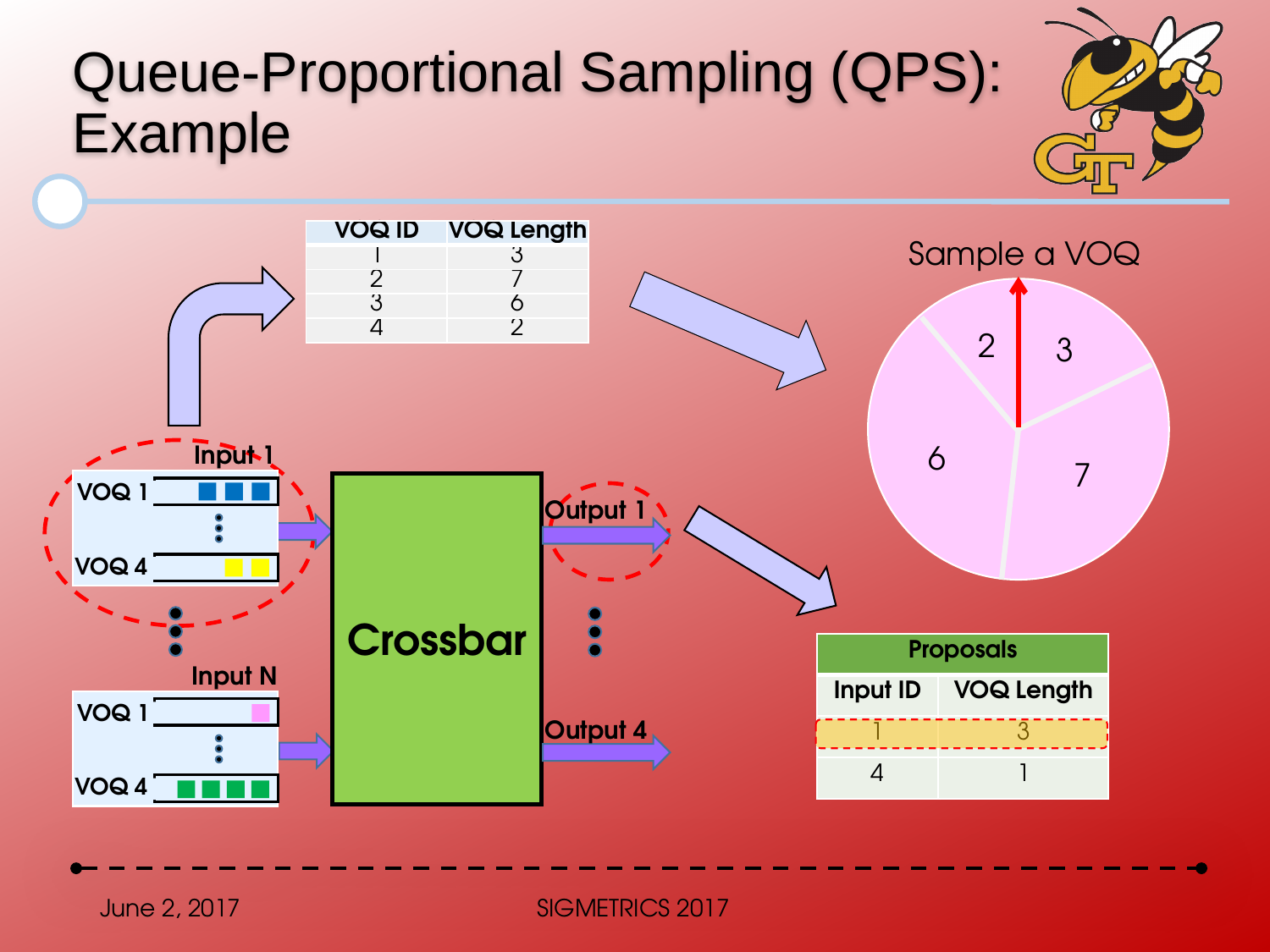

# Queue-Proportional Sampling (QPS): Example
| VOQ ID | VOQ Length |
| --- | --- |
| 1 | 3 |
| 2 | 7 |
| 3 | 6 |
| 4 | 2 |
Sample a VOQ

2
3
6
7

Input 1

VOQ 1
Crossbar

Output 1

VOQ 4

Input N

VOQ 1

VOQ 4

Output 4

| Proposals |  |
| --- | --- |
| Input ID | VOQ Length |
| 1 | 3 |
| 4 | 1 |

June 2, 2017
SIGMETRICS 2017